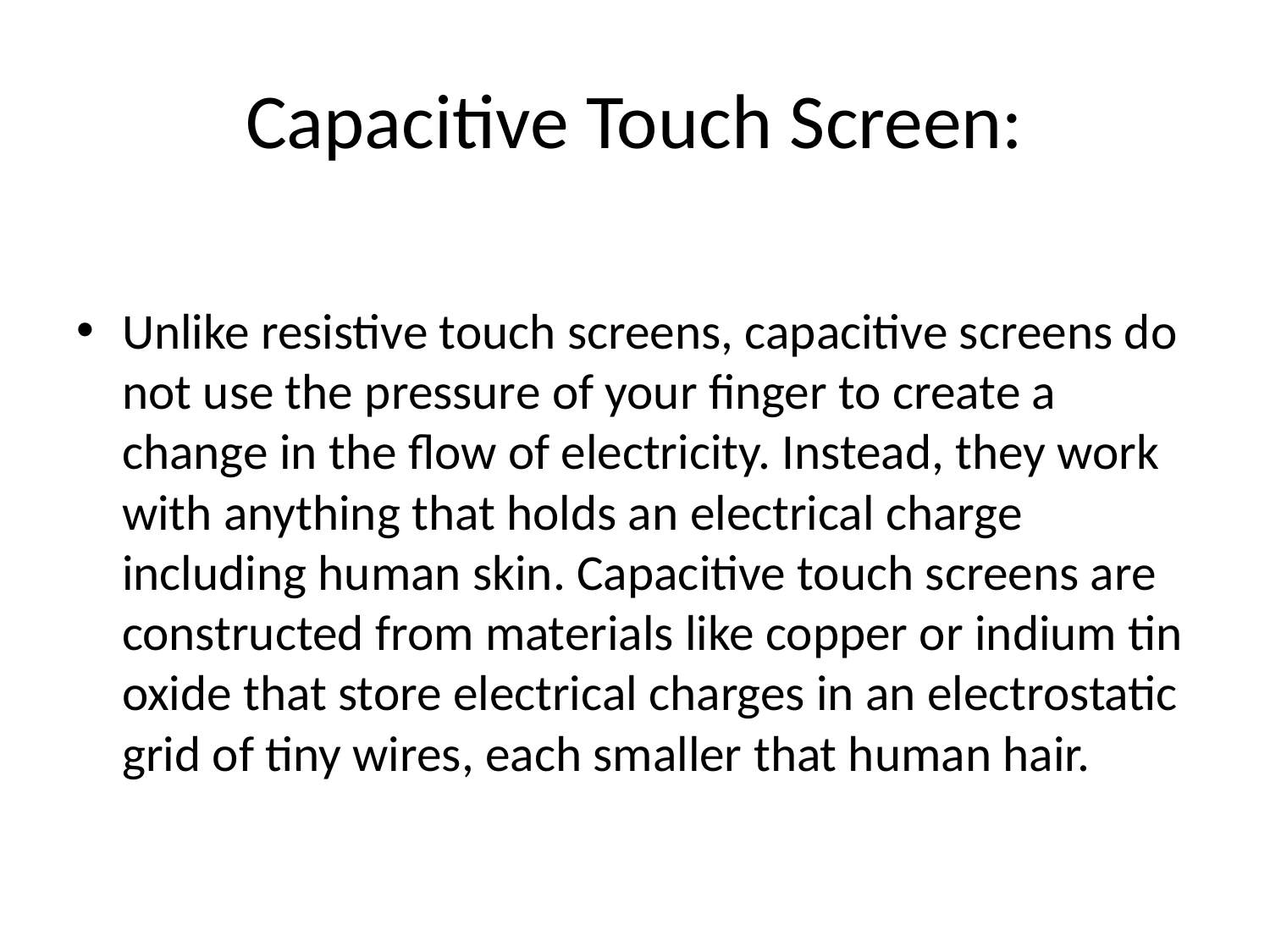

# Capacitive Touch Screen:

Unlike resistive touch screens, capacitive screens do not use the pressure of your finger to create a change in the flow of electricity. Instead, they work with anything that holds an electrical charge including human skin. Capacitive touch screens are constructed from materials like copper or indium tin oxide that store electrical charges in an electrostatic grid of tiny wires, each smaller that human hair.